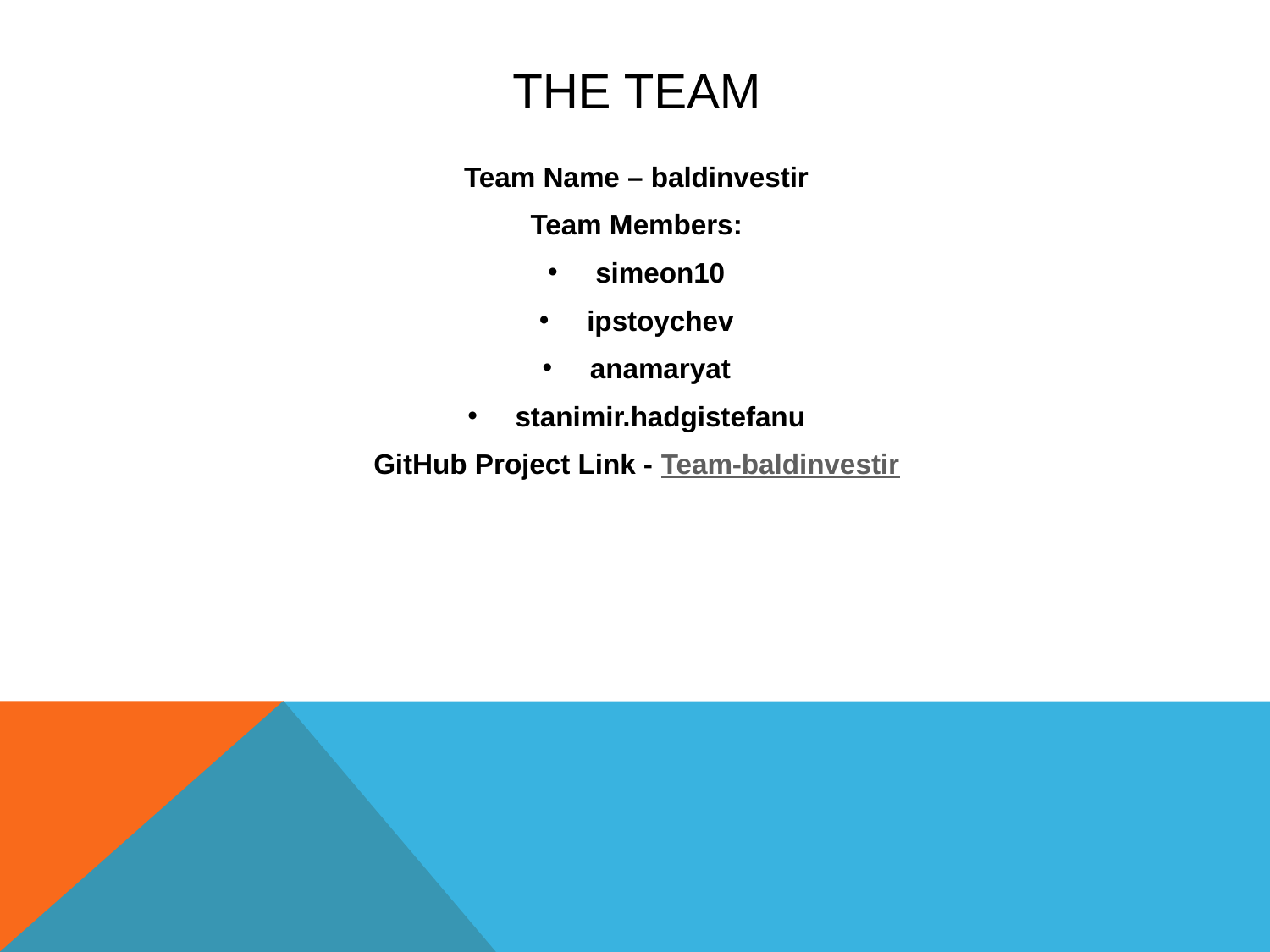

# The team
Team Name – baldinvestir
Team Members:
simeon10
ipstoychev
anamaryat
stanimir.hadgistefanu
GitHub Project Link - Team-baldinvestir